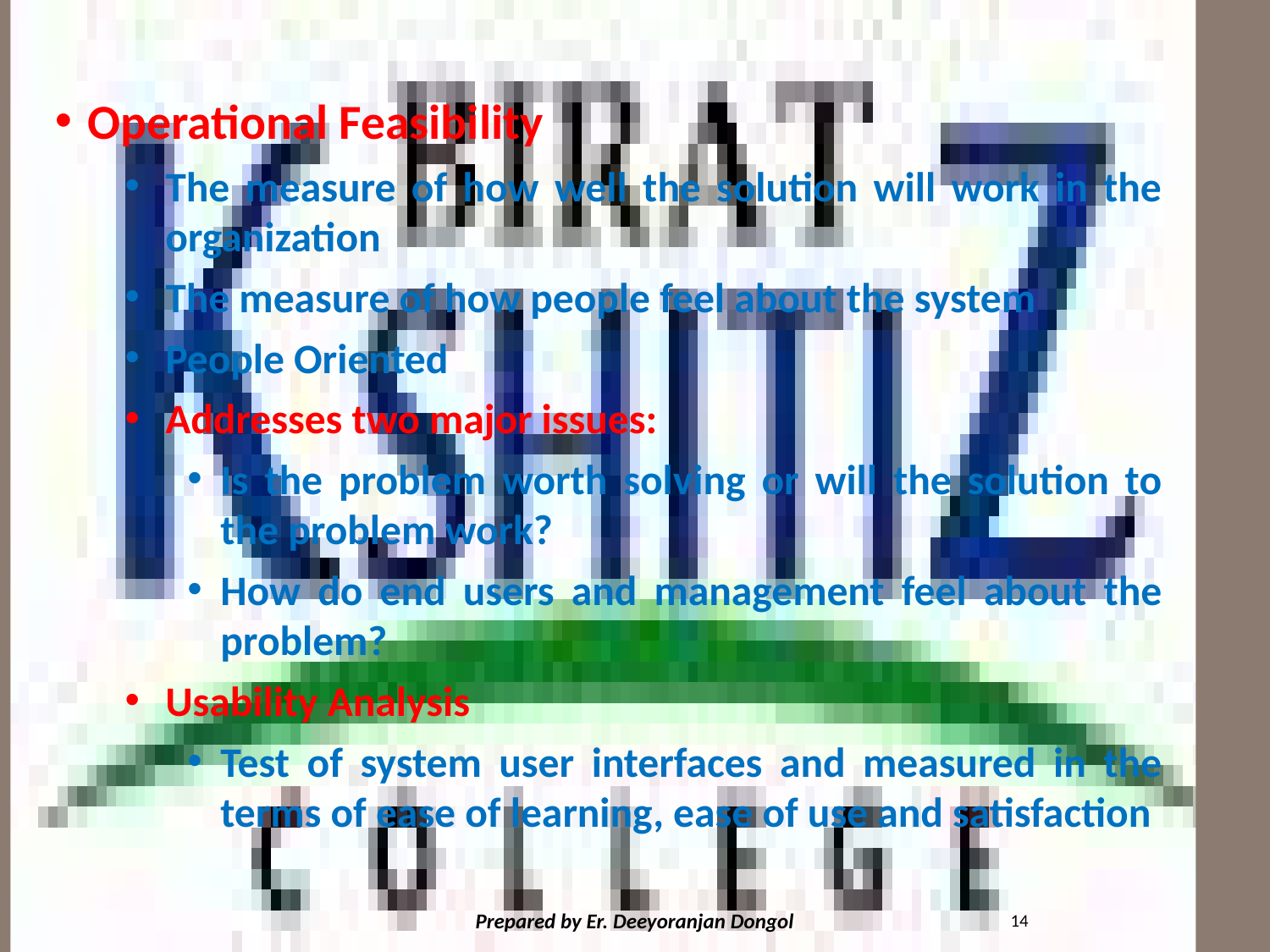

#
Operational Feasibility
The measure of how well the solution will work in the organization
The measure of how people feel about the system
People Oriented
Addresses two major issues:
Is the problem worth solving or will the solution to the problem work?
How do end users and management feel about the problem?
Usability Analysis
Test of system user interfaces and measured in the terms of ease of learning, ease of use and satisfaction

14
Prepared by Er. Deeyoranjan Dongol